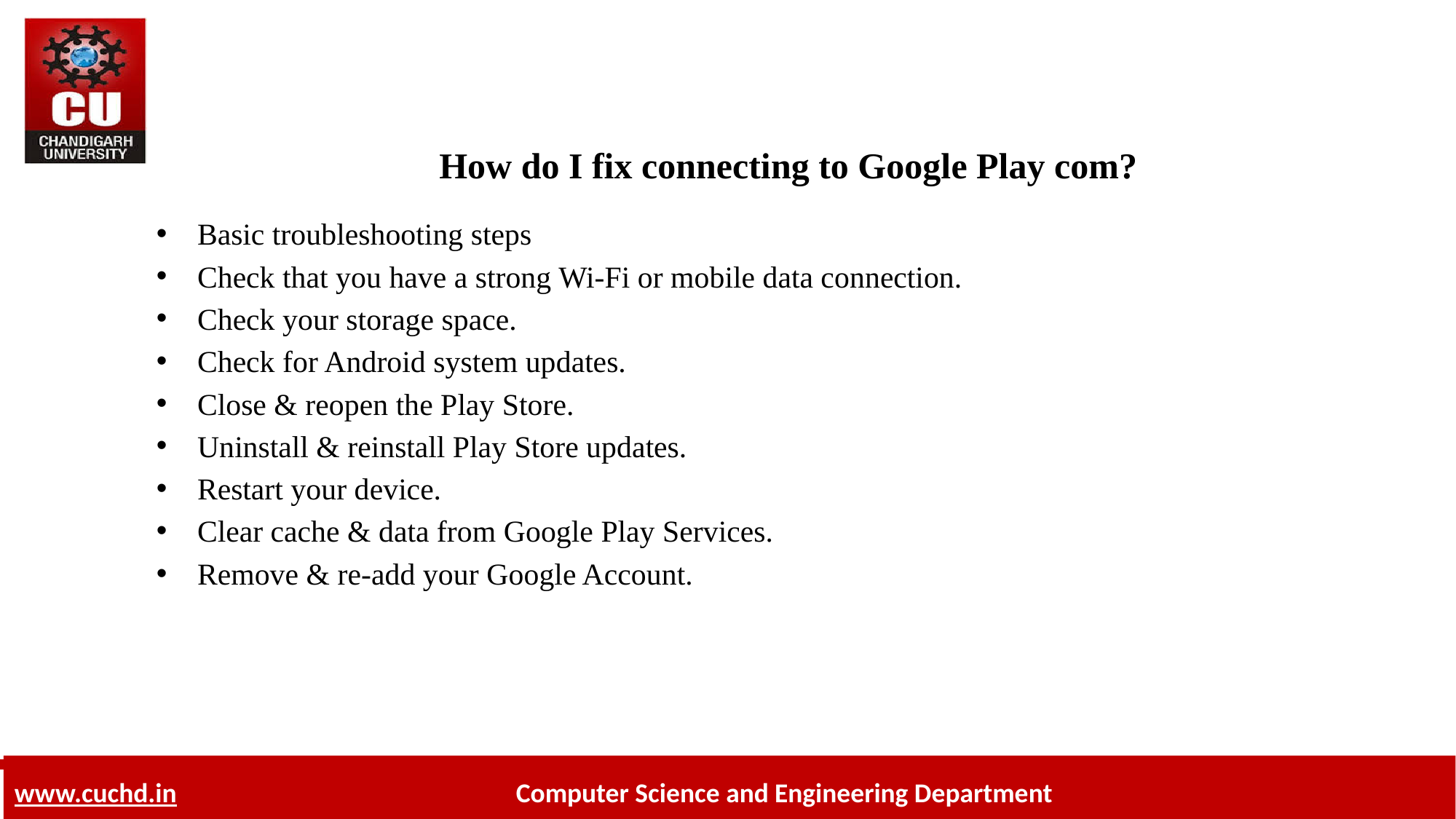

# How do I fix connecting to Google Play com?
Basic troubleshooting steps
Check that you have a strong Wi-Fi or mobile data connection.
Check your storage space.
Check for Android system updates.
Close & reopen the Play Store.
Uninstall & reinstall Play Store updates.
Restart your device.
Clear cache & data from Google Play Services.
Remove & re-add your Google Account.